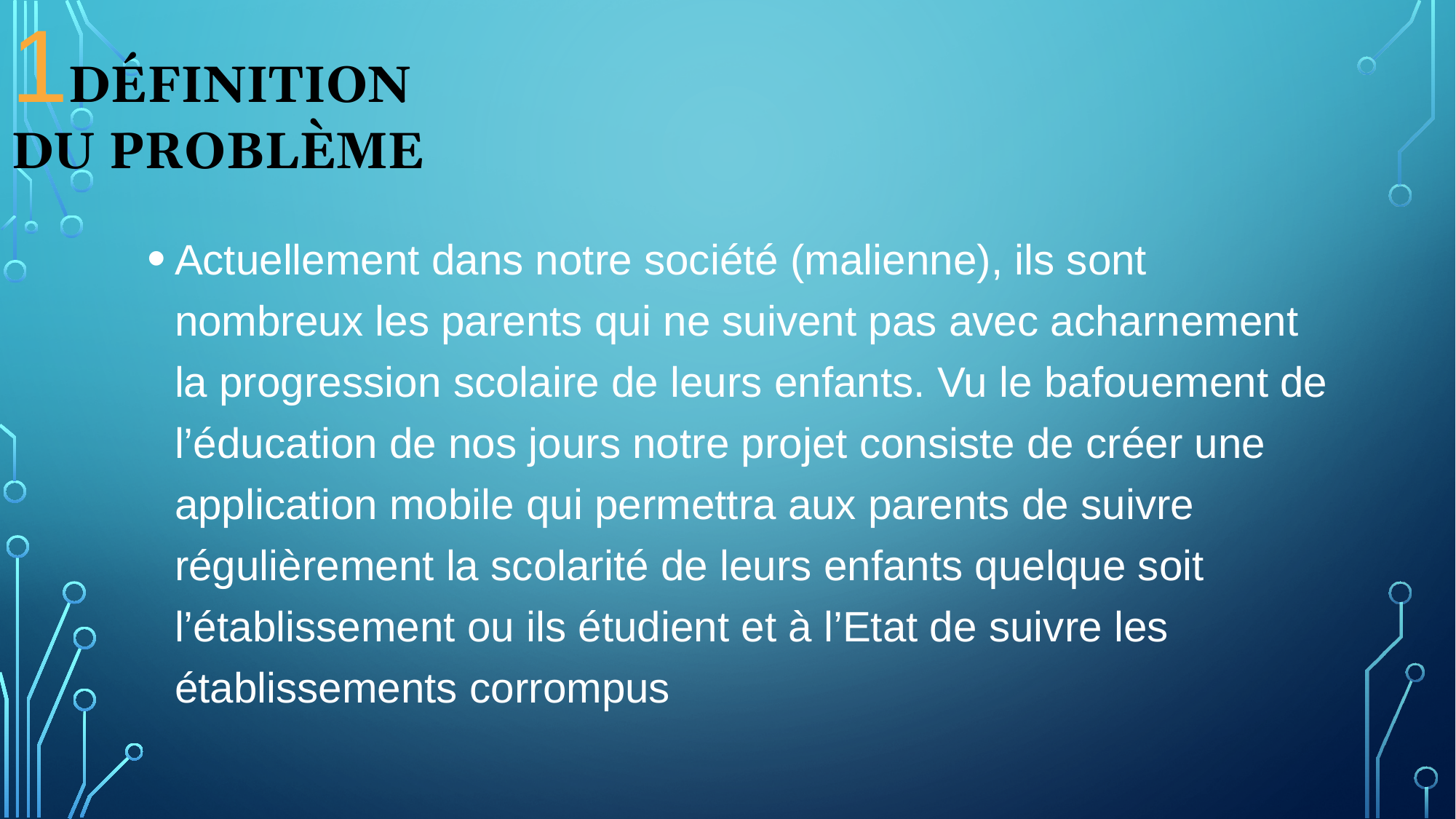

# 1Définition du problème
Actuellement dans notre société (malienne), ils sont nombreux les parents qui ne suivent pas avec acharnement la progression scolaire de leurs enfants. Vu le bafouement de l’éducation de nos jours notre projet consiste de créer une application mobile qui permettra aux parents de suivre régulièrement la scolarité de leurs enfants quelque soit l’établissement ou ils étudient et à l’Etat de suivre les établissements corrompus